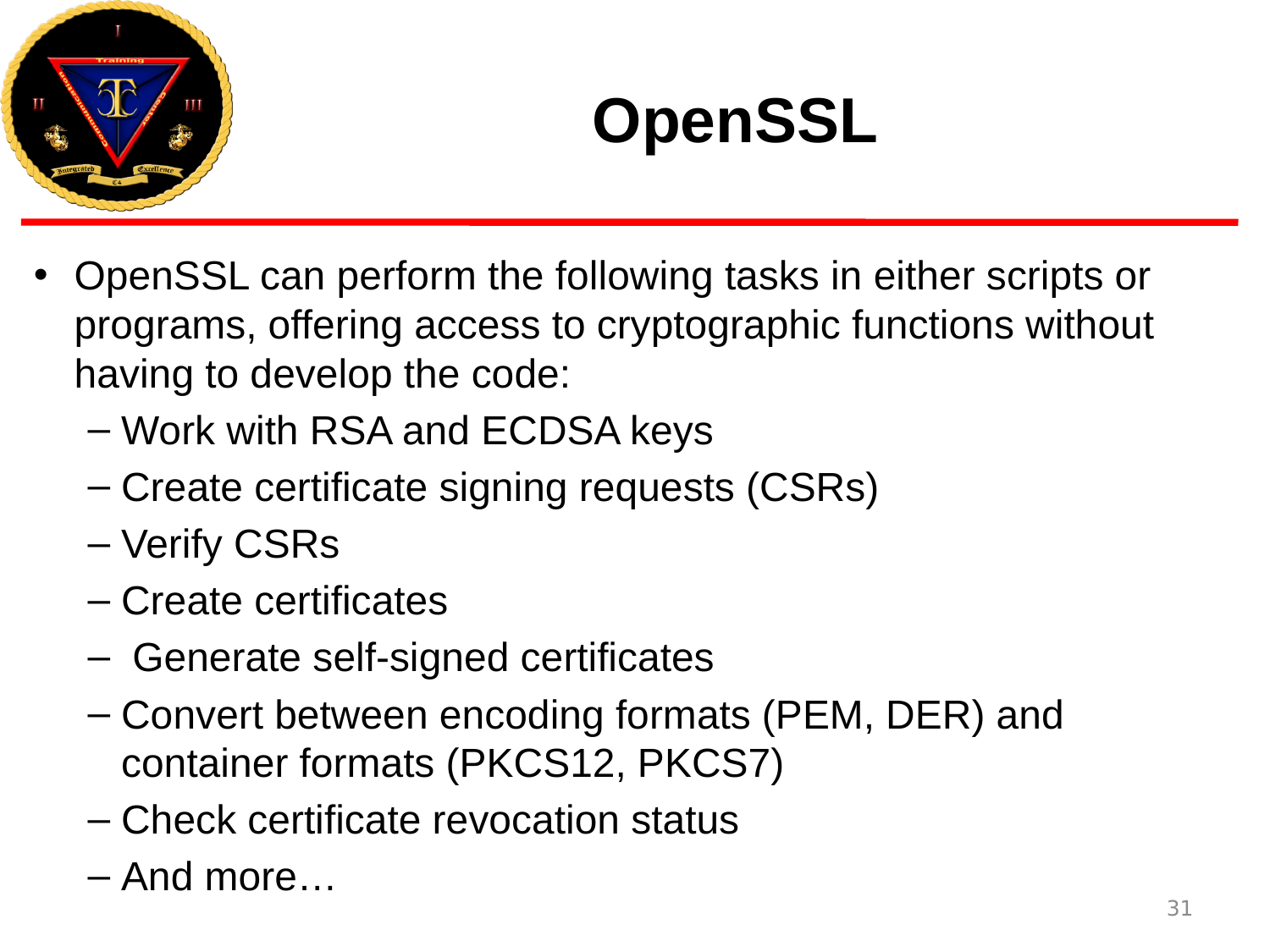

# OpenSSL
OpenSSL can perform the following tasks in either scripts or programs, offering access to cryptographic functions without having to develop the code:
Work with RSA and ECDSA keys
Create certificate signing requests (CSRs)
Verify CSRs
Create certificates
 Generate self-signed certificates
Convert between encoding formats (PEM, DER) and container formats (PKCS12, PKCS7)
Check certificate revocation status
And more…
31